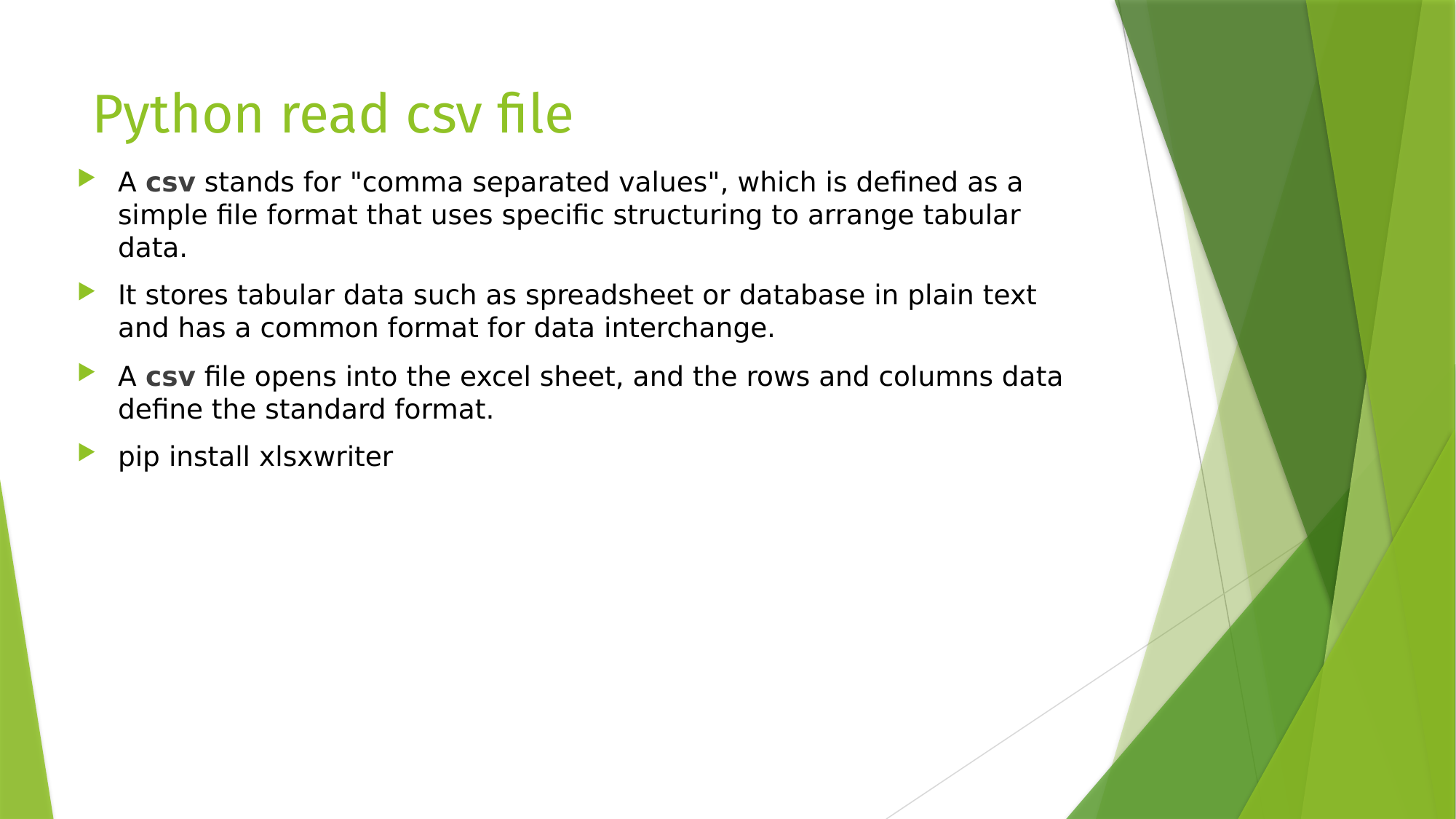

# Python read csv file
A csv stands for "comma separated values", which is defined as a simple file format that uses specific structuring to arrange tabular data.
It stores tabular data such as spreadsheet or database in plain text and has a common format for data interchange.
A csv file opens into the excel sheet, and the rows and columns data define the standard format.
pip install xlsxwriter